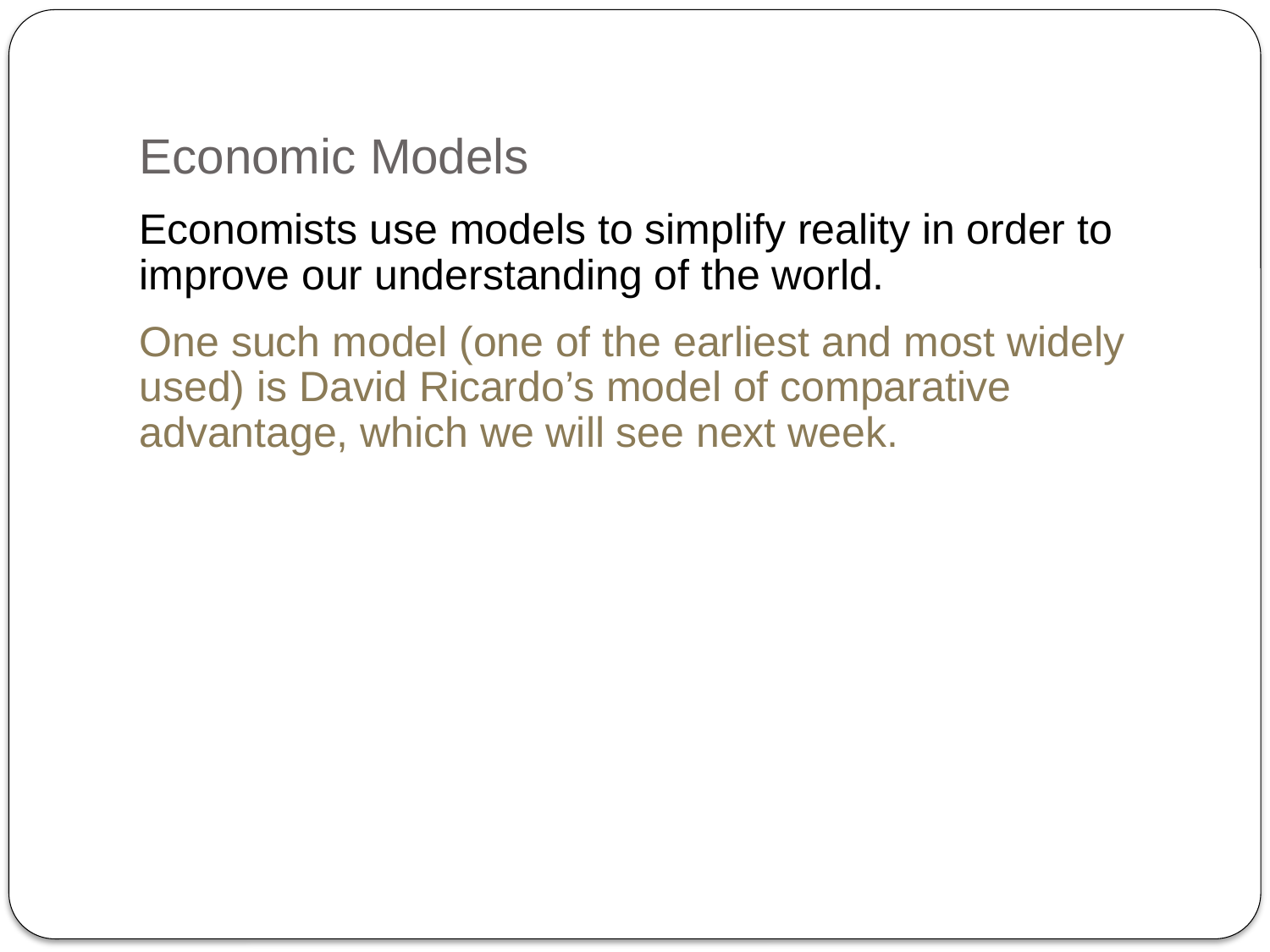

# Economic Models
Economists use models to simplify reality in order to improve our understanding of the world.
One such model (one of the earliest and most widely used) is David Ricardo’s model of comparative advantage, which we will see next week.